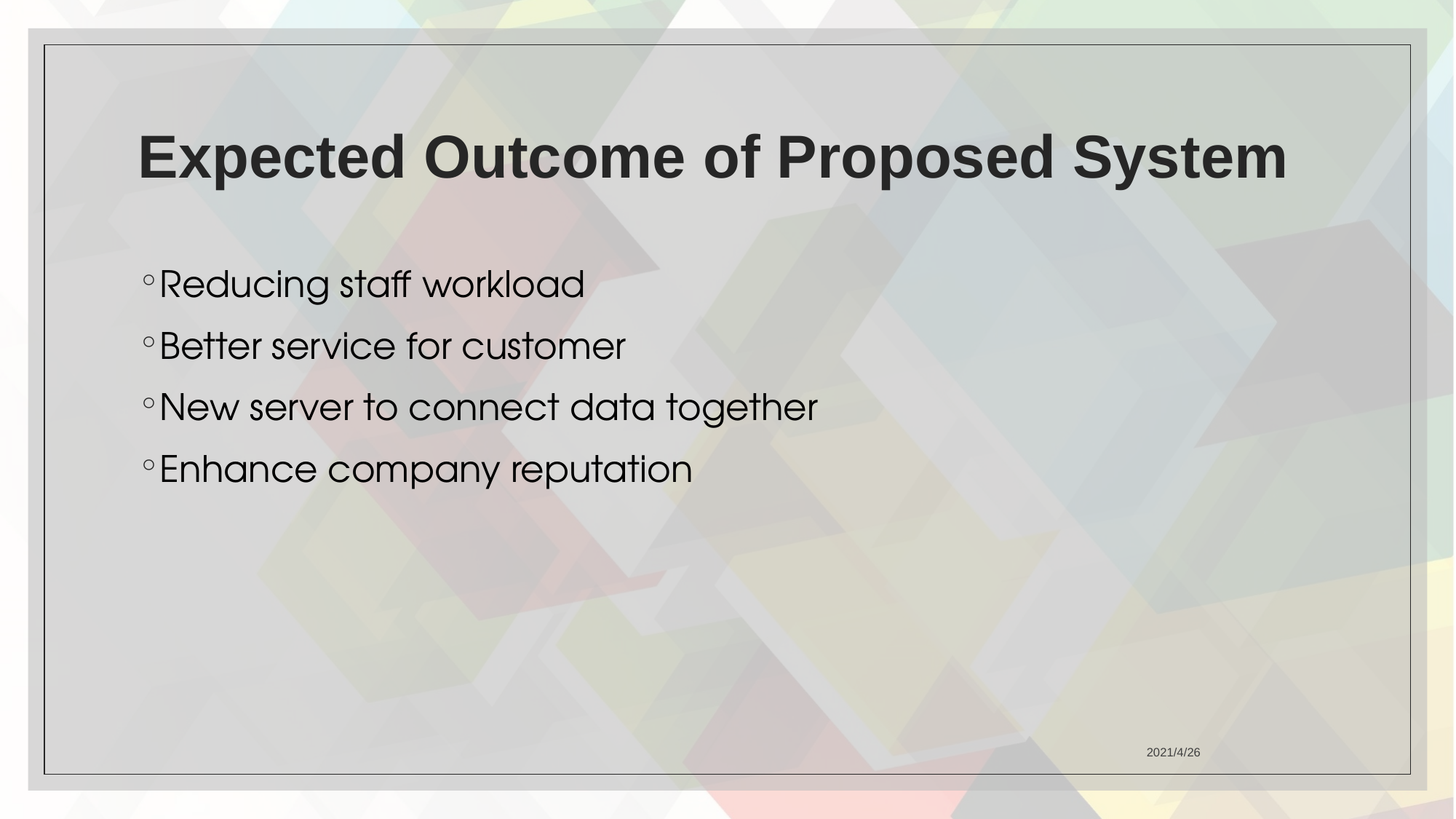

# Expected Outcome of Proposed System
Reducing staff workload
Better service for customer
New server to connect data together
Enhance company reputation

2021/4/26